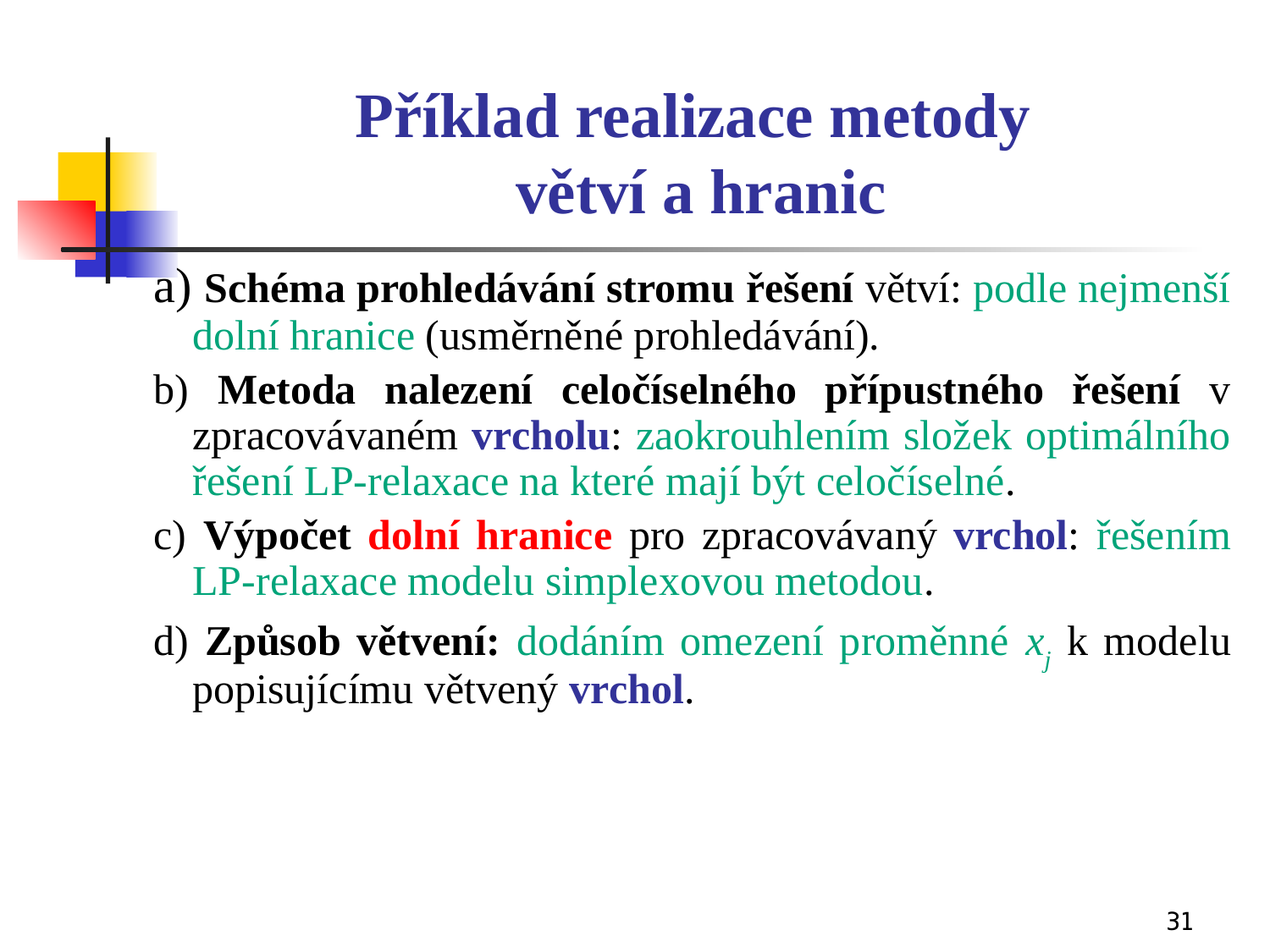

# Příklad realizace metody větví a hranic
a) Schéma prohledávání stromu řešení větví: podle nejmenší dolní hranice (usměrněné prohledávání).
b) Metoda nalezení celočíselného přípustného řešení v zpracovávaném vrcholu: zaokrouhlením složek optimálního řešení LP-relaxace na které mají být celočíselné.
c) Výpočet dolní hranice pro zpracovávaný vrchol: řešením LP-relaxace modelu simplexovou metodou.
d) Způsob větvení: dodáním omezení proměnné xj k modelu popisujícímu větvený vrchol.
31